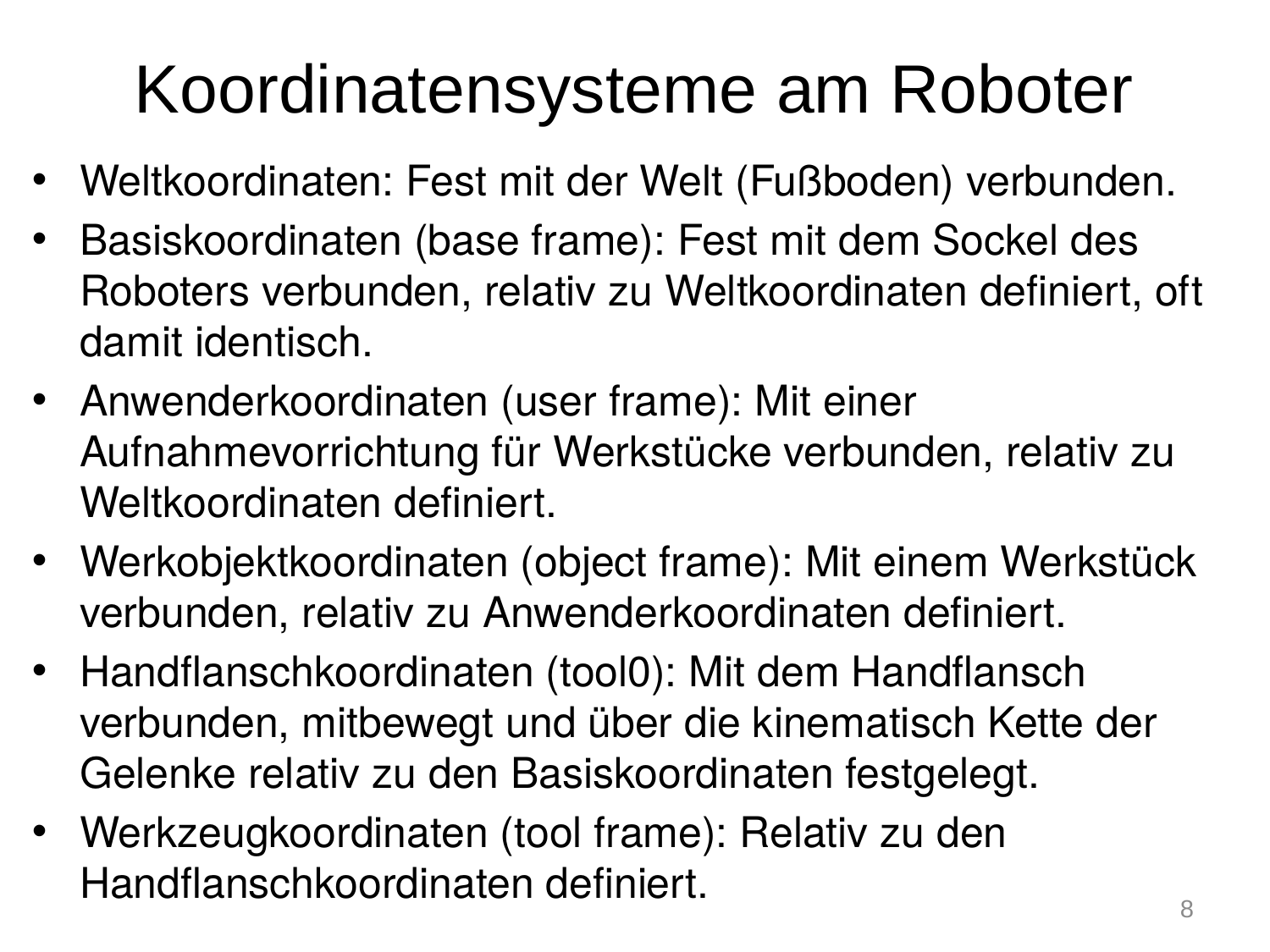

# Koordinatensysteme am Roboter
Weltkoordinaten: Fest mit der Welt (Fußboden) verbunden.
Basiskoordinaten (base frame): Fest mit dem Sockel des Roboters verbunden, relativ zu Weltkoordinaten definiert, oft damit identisch.
Anwenderkoordinaten (user frame): Mit einer Aufnahmevorrichtung für Werkstücke verbunden, relativ zu Weltkoordinaten definiert.
Werkobjektkoordinaten (object frame): Mit einem Werkstück verbunden, relativ zu Anwenderkoordinaten definiert.
Handflanschkoordinaten (tool0): Mit dem Handflansch verbunden, mitbewegt und über die kinematisch Kette der Gelenke relativ zu den Basiskoordinaten festgelegt.
Werkzeugkoordinaten (tool frame): Relativ zu den Handflanschkoordinaten definiert.
8